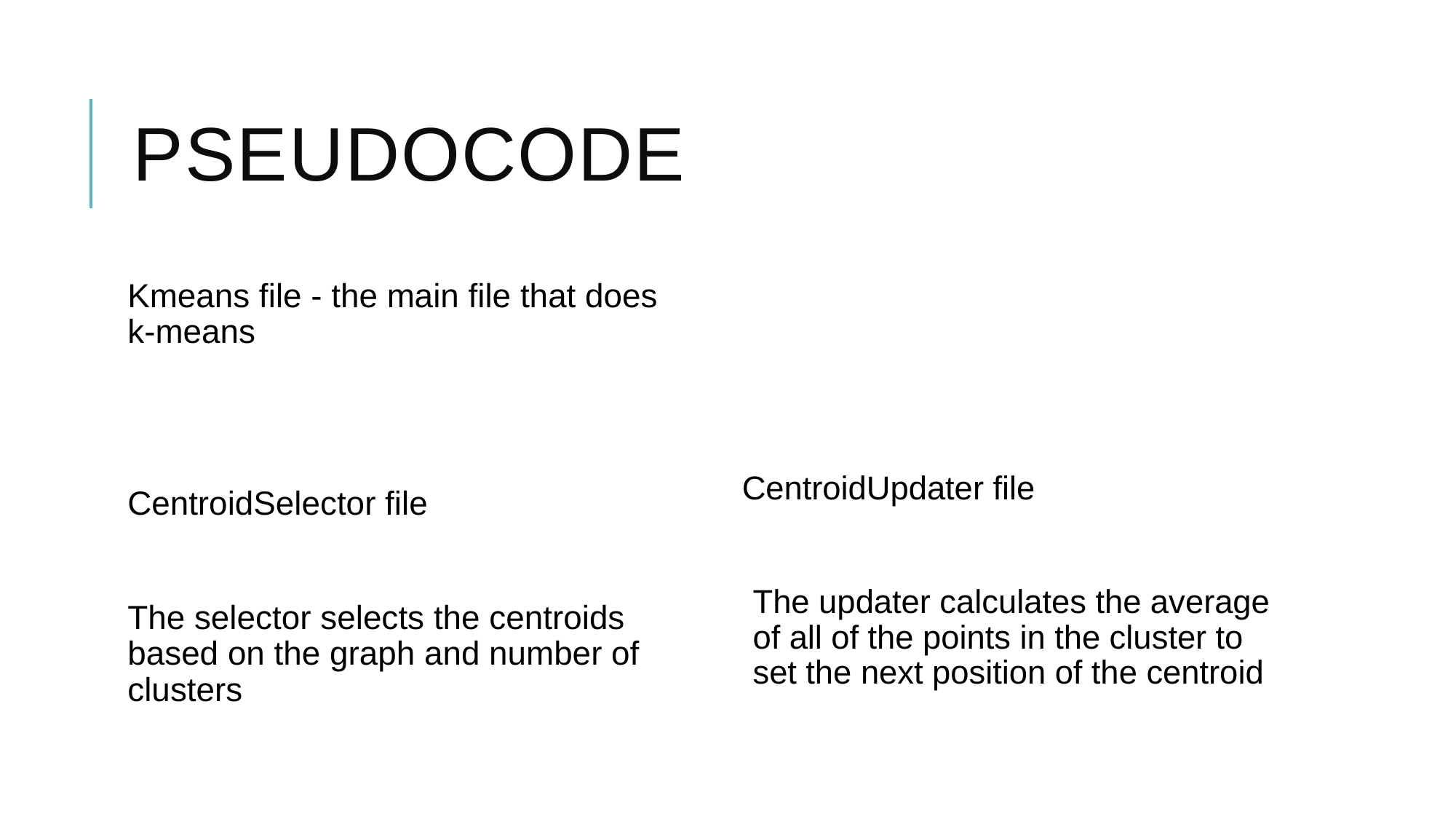

# PseudoCode
Kmeans file - the main file that does k-means

CentroidSelector file

The selector selects the centroids based on the graph and number of clusters

CentroidUpdater file

The updater calculates the average of all of the points in the cluster to set the next position of the centroid